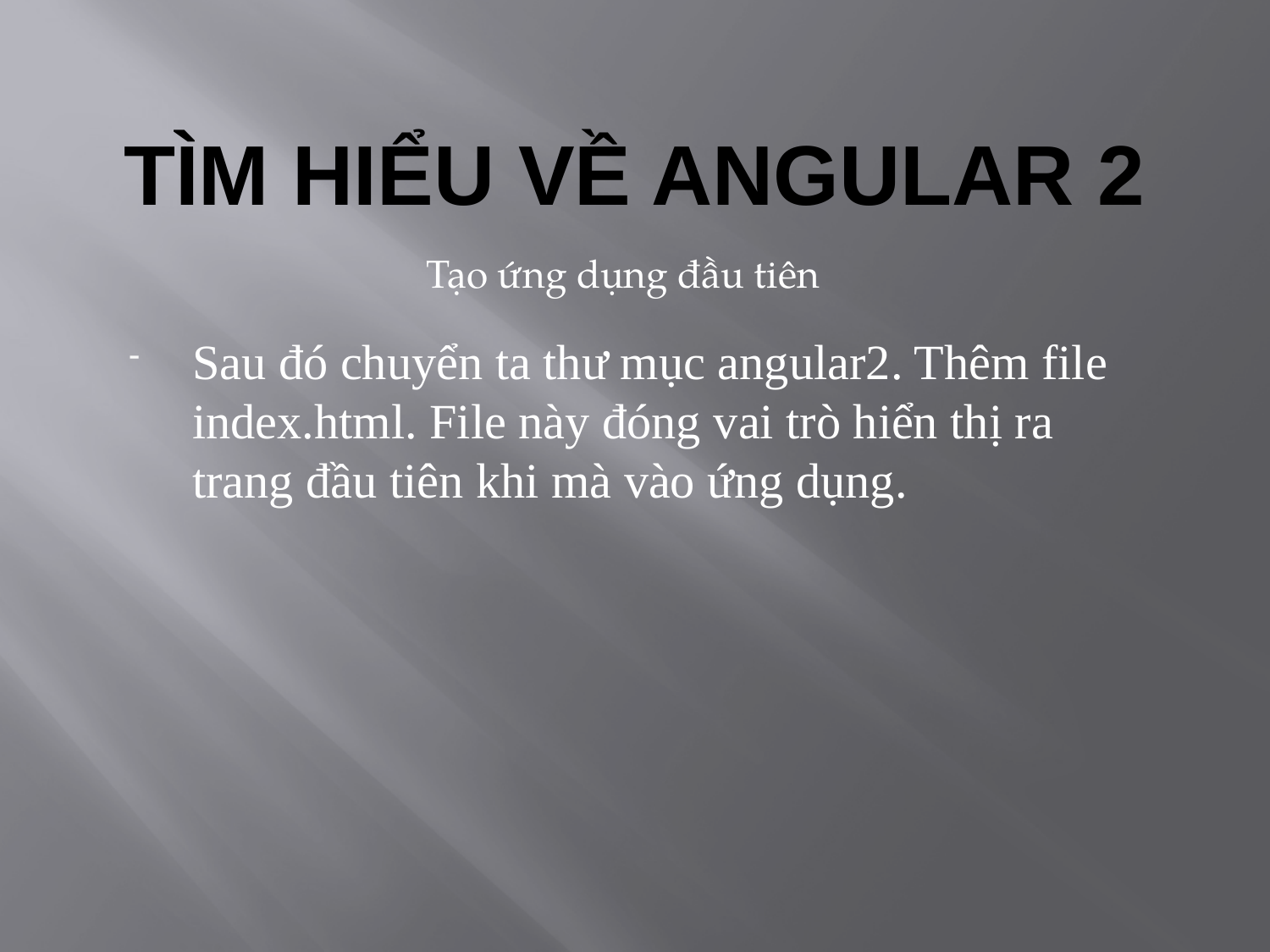

# Tìm hiểu về Angular 2
Tạo ứng dụng đầu tiên
Sau đó chuyển ta thư mục angular2. Thêm file index.html. File này đóng vai trò hiển thị ra trang đầu tiên khi mà vào ứng dụng.